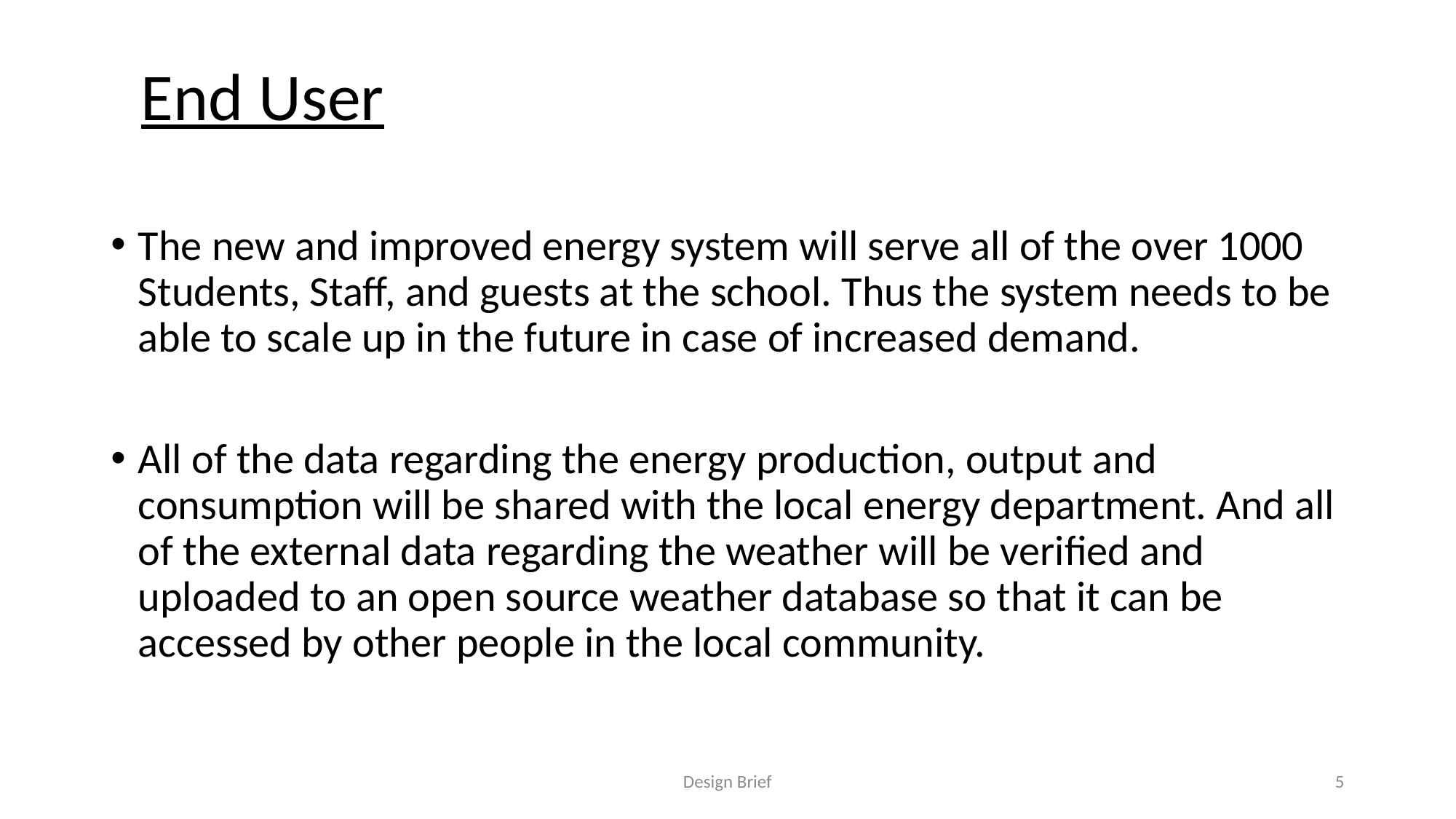

# End User
The new and improved energy system will serve all of the over 1000 Students, Staff, and guests at the school. Thus the system needs to be able to scale up in the future in case of increased demand.

All of the data regarding the energy production, output and consumption will be shared with the local energy department. And all of the external data regarding the weather will be verified and uploaded to an open source weather database so that it can be accessed by other people in the local community.

Design Brief
5